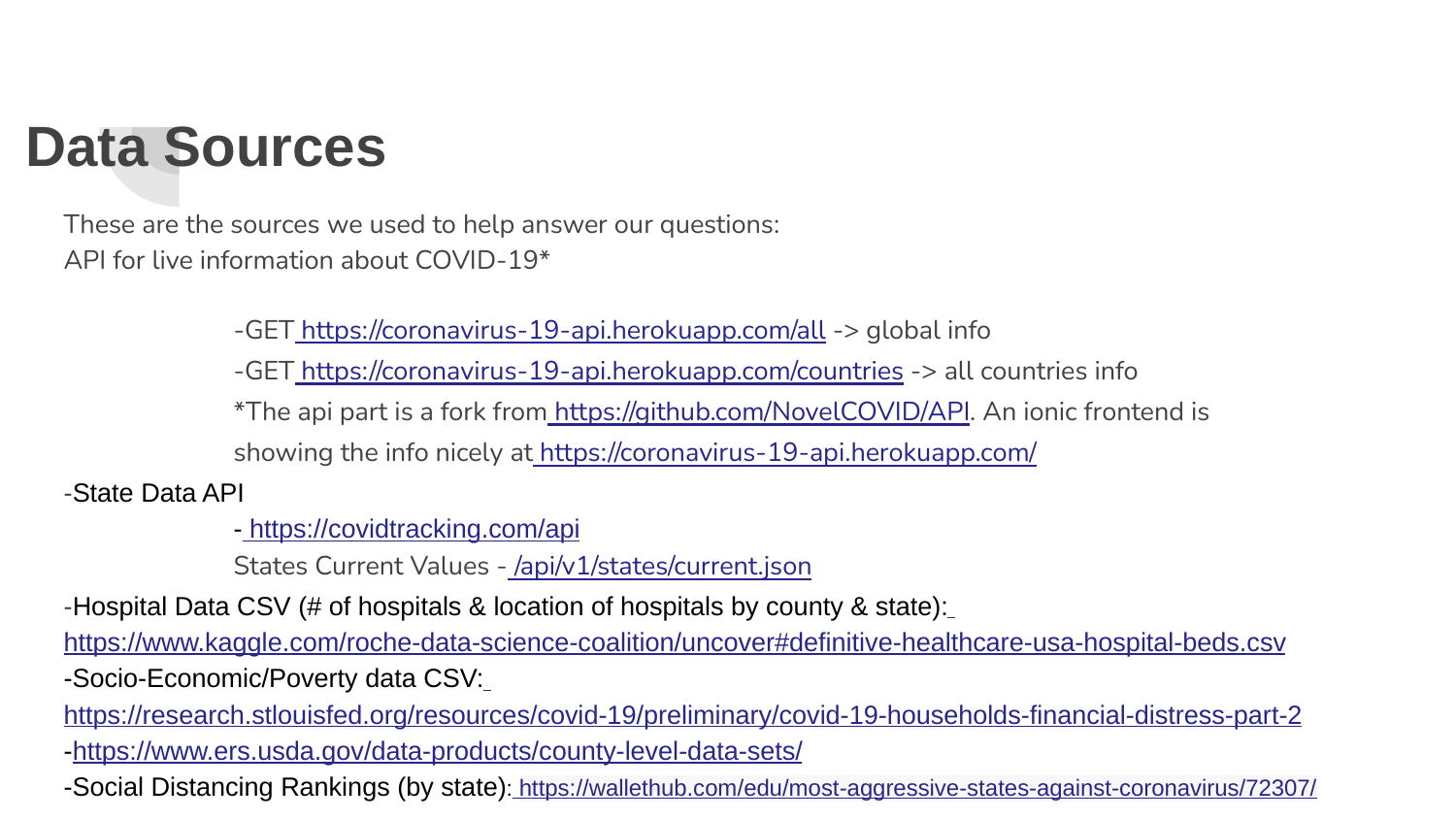

# Data Sources
These are the sources we used to help answer our questions:
API for live information about COVID-19*
          	-GET https://coronavirus-19-api.herokuapp.com/all -> global info
          	-GET https://coronavirus-19-api.herokuapp.com/countries -> all countries info
    	*The api part is a fork from https://github.com/NovelCOVID/API. An ionic frontend is
         	showing the info nicely at https://coronavirus-19-api.herokuapp.com/
-State Data API
       	- https://covidtracking.com/api
         	States Current Values - /api/v1/states/current.json
-Hospital Data CSV (# of hospitals & location of hospitals by county & state): https://www.kaggle.com/roche-data-science-coalition/uncover#definitive-healthcare-usa-hospital-beds.csv
-Socio-Economic/Poverty data CSV: https://research.stlouisfed.org/resources/covid-19/preliminary/covid-19-households-financial-distress-part-2
-https://www.ers.usda.gov/data-products/county-level-data-sets/
-Social Distancing Rankings (by state): https://wallethub.com/edu/most-aggressive-states-against-coronavirus/72307/